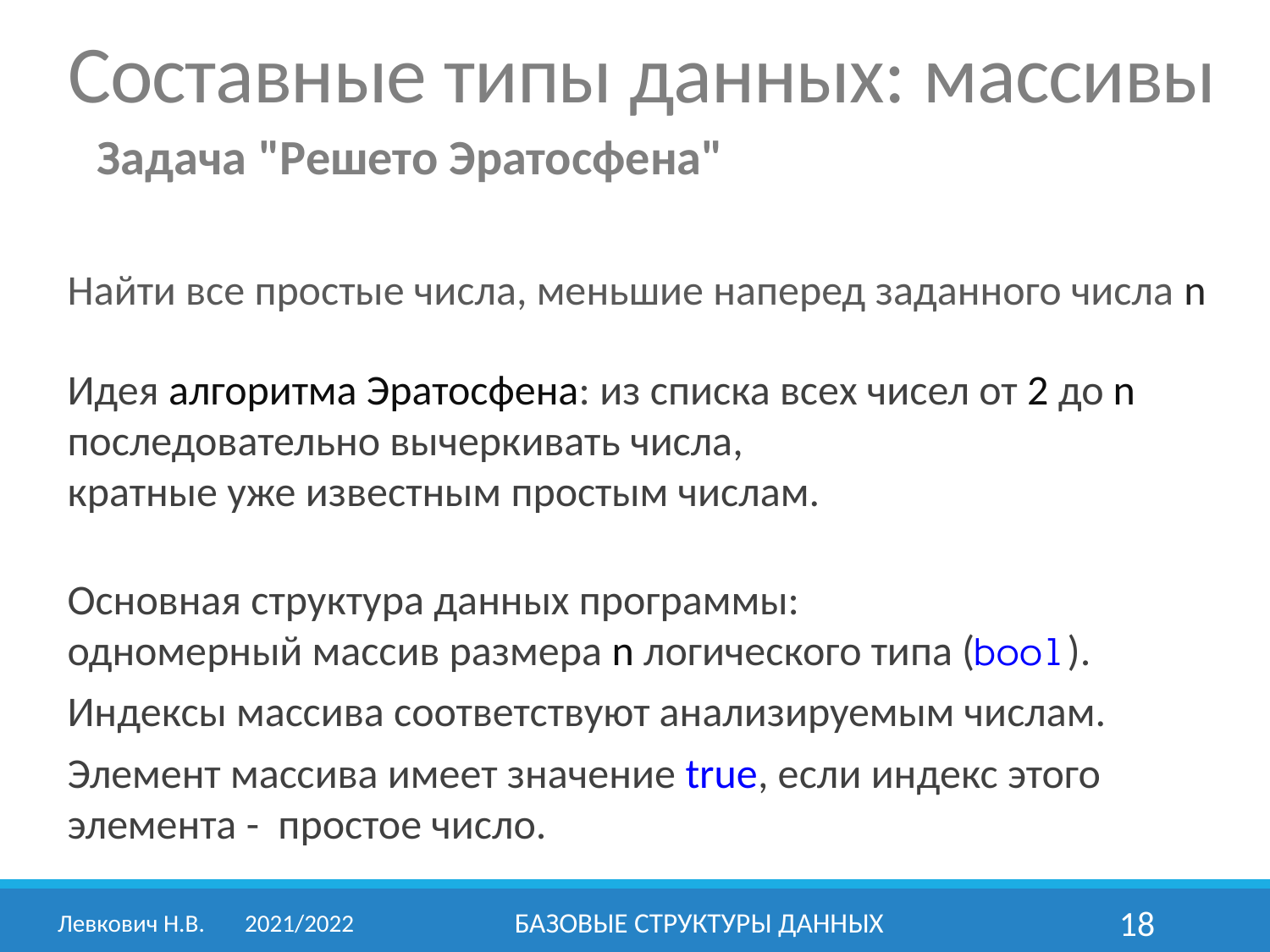

Составные типы данных: массивы
Задача "Решето Эратосфена"
Найти все простые числа, меньшие наперед заданного числа n
Идея алгоритма Эратосфена: из списка всех чисел от 2 до n последовательно вычеркивать числа,
кратные уже известным простым числам.
Основная структура данных программы:
одномерный массив размера n логического типа (bool).
Индексы массива соответствуют анализируемым числам.
Элемент массива имеет значение true, если индекс этого элемента -  простое число.
Левкович Н.В.	2021/2022
Базовые структуры данных
18